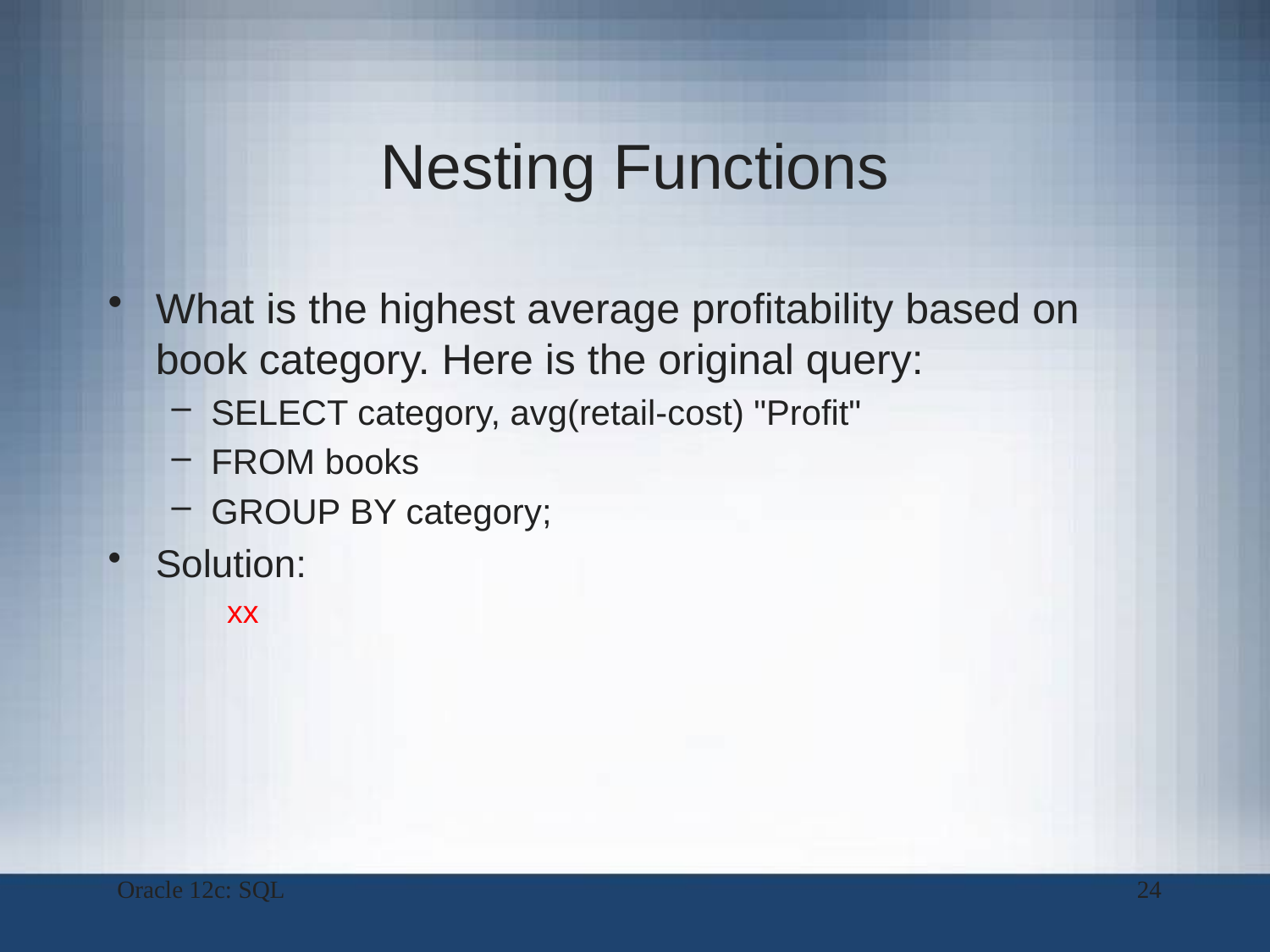

# Nesting Functions
What is the highest average profitability based on book category. Here is the original query:
SELECT category, avg(retail-cost) "Profit"
FROM books
GROUP BY category;
Solution:
xx
Oracle 12c: SQL
24